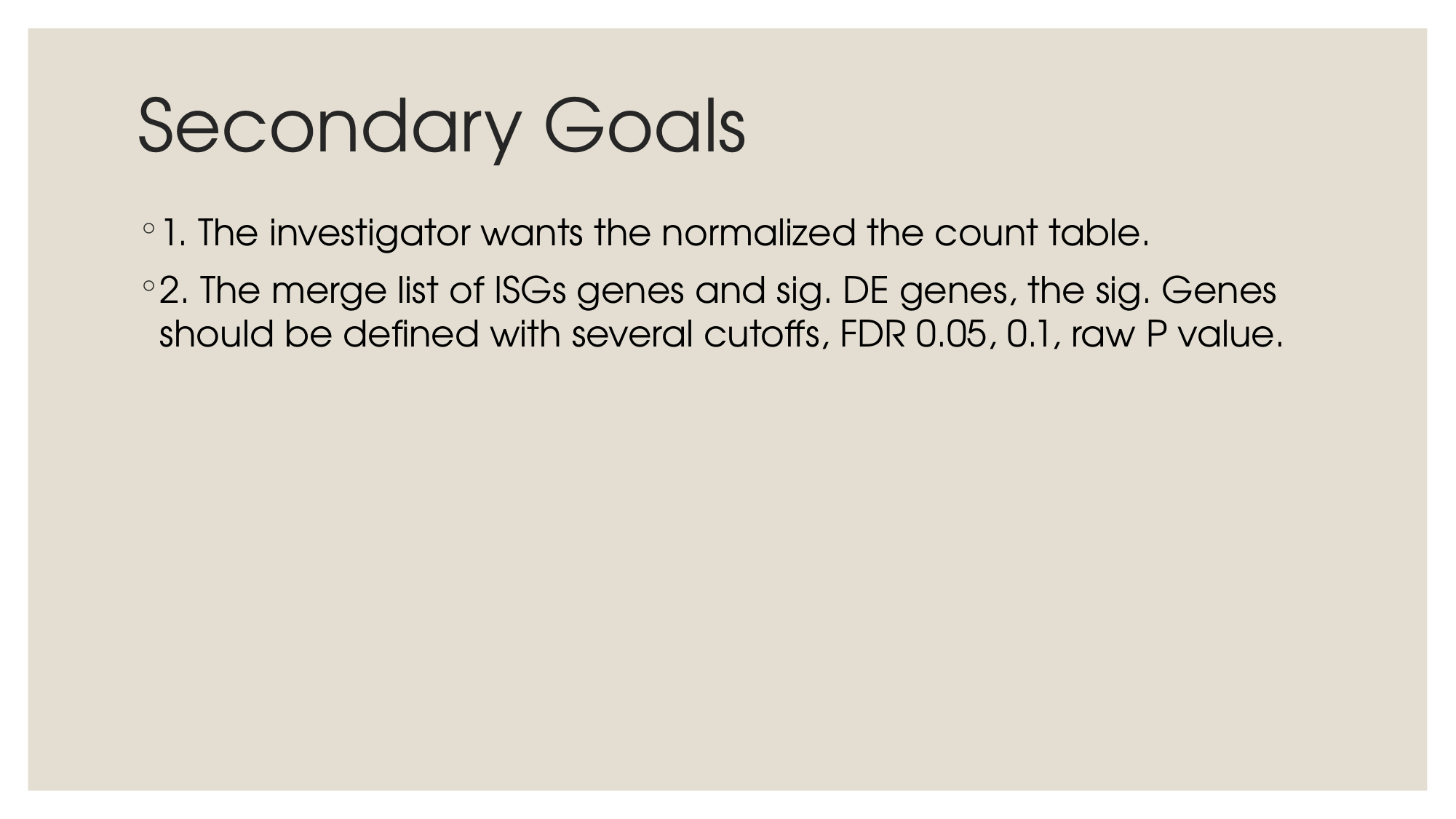

# Secondary Goals
1. The investigator wants the normalized the count table.
2. The merge list of ISGs genes and sig. DE genes, the sig. Genes should be defined with several cutoffs, FDR 0.05, 0.1, raw P value.